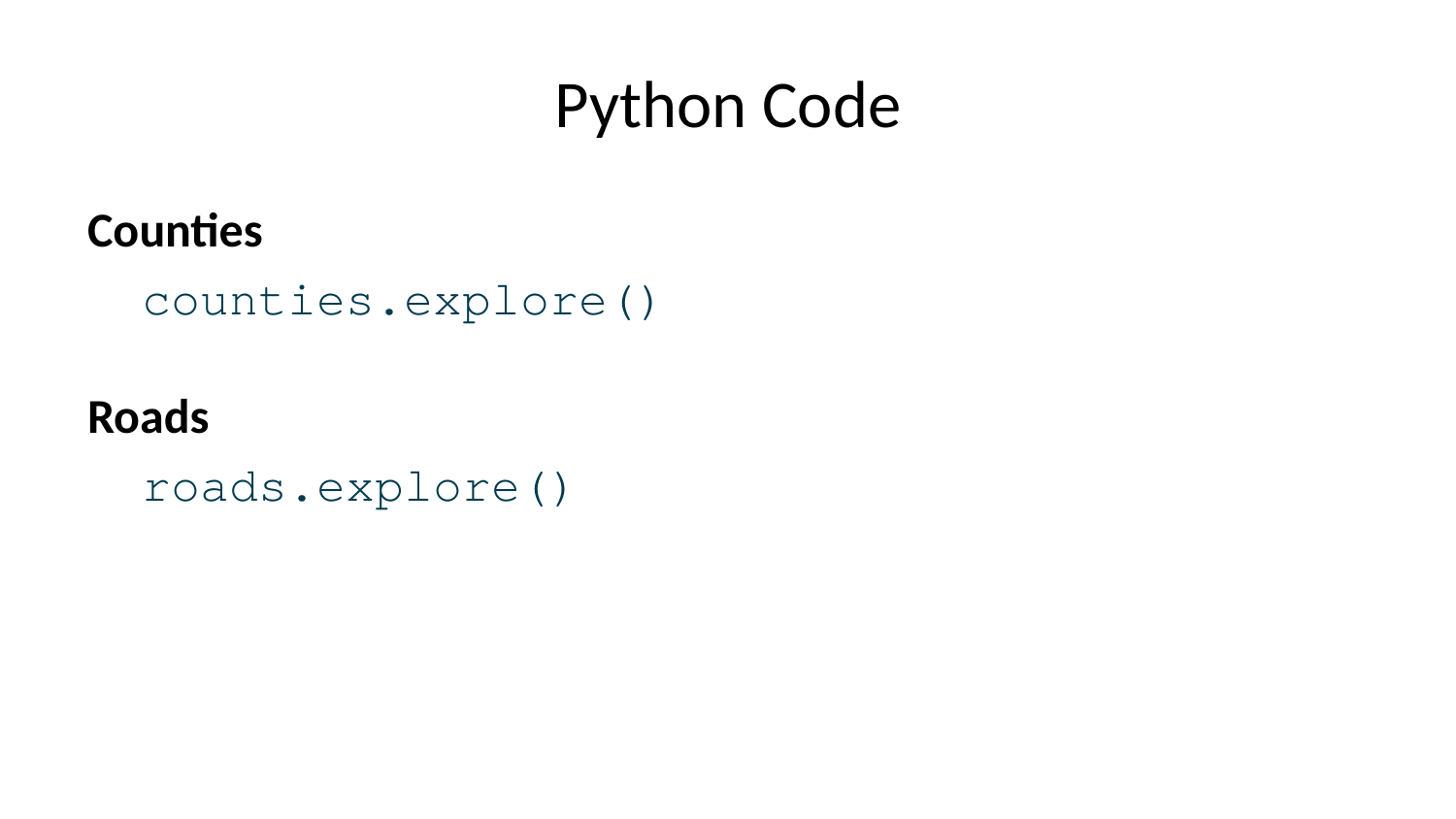

# Python Code
Counties
counties.explore()
Roads
roads.explore()